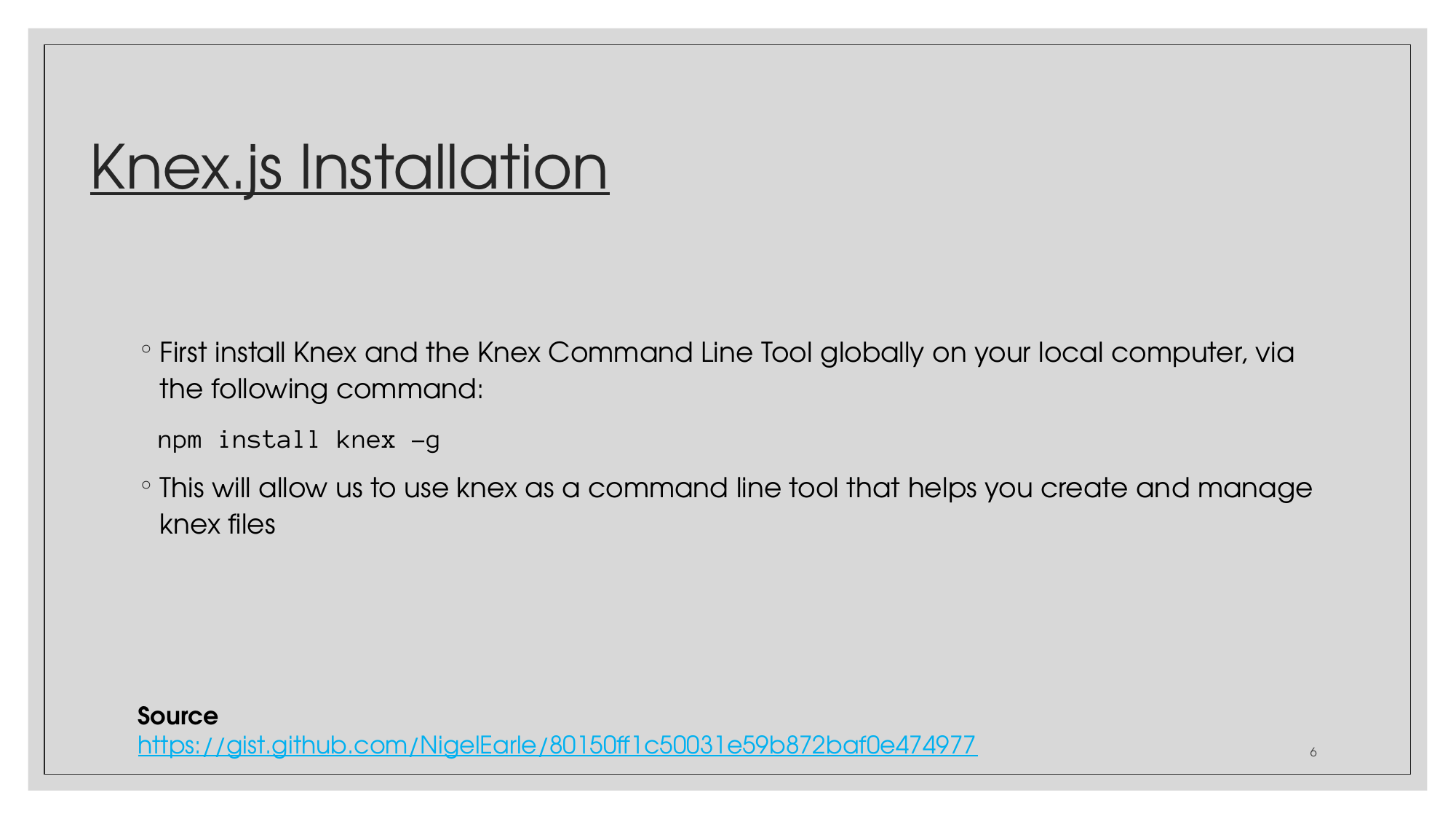

# Knex.js Installation
First install Knex and the Knex Command Line Tool globally on your local computer, via the following command:
npm install knex -g
This will allow us to use knex as a command line tool that helps you create and manage knex files
Source
https://gist.github.com/NigelEarle/80150ff1c50031e59b872baf0e474977
6